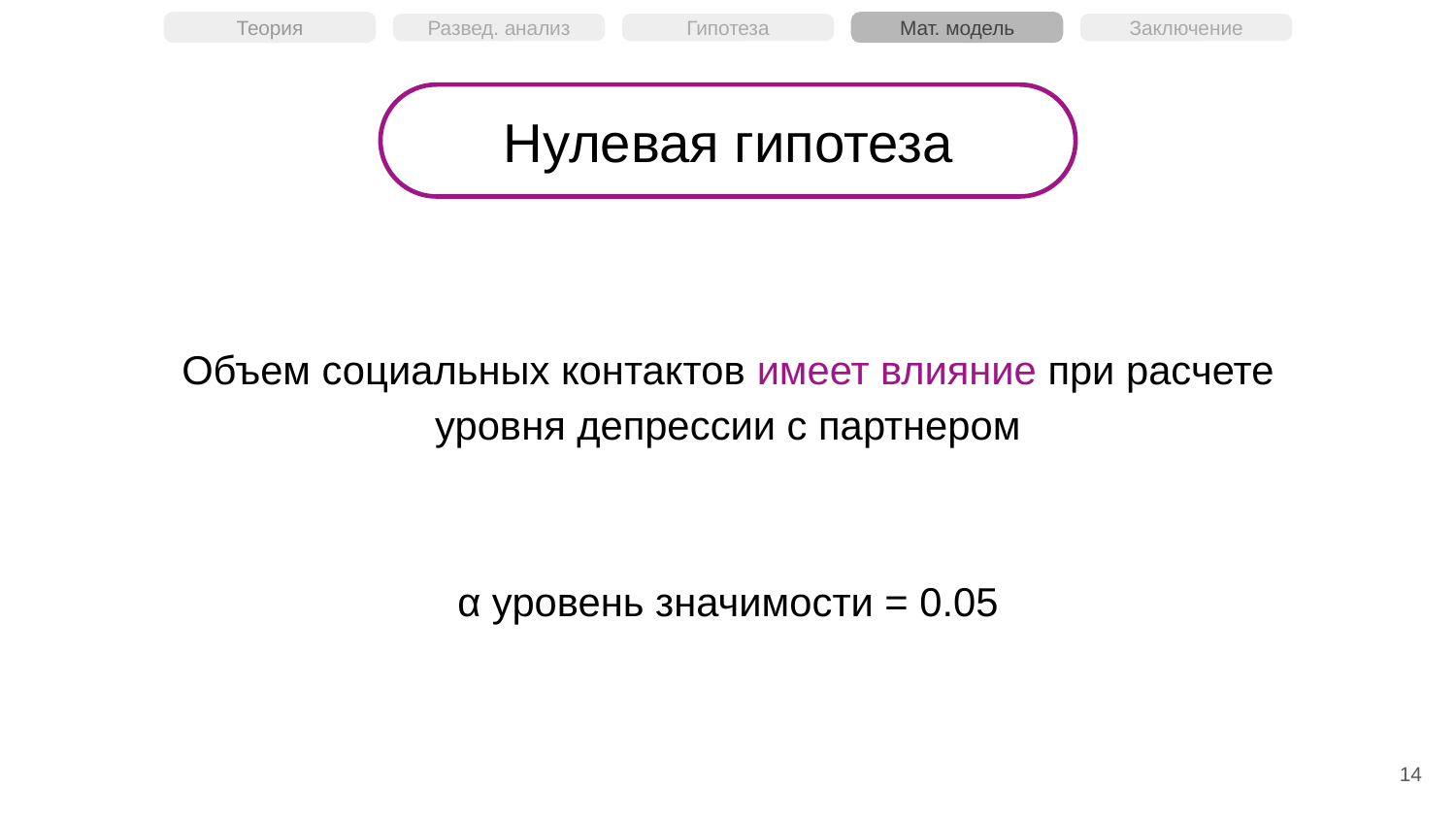

Теория
Мат. модель
Развед. анализ
Гипотеза
Заключение
Нулевая гипотеза
Объем социальных контактов имеет влияние при расчете уровня депрессии с партнером

α уровень значимости = 0.05
14